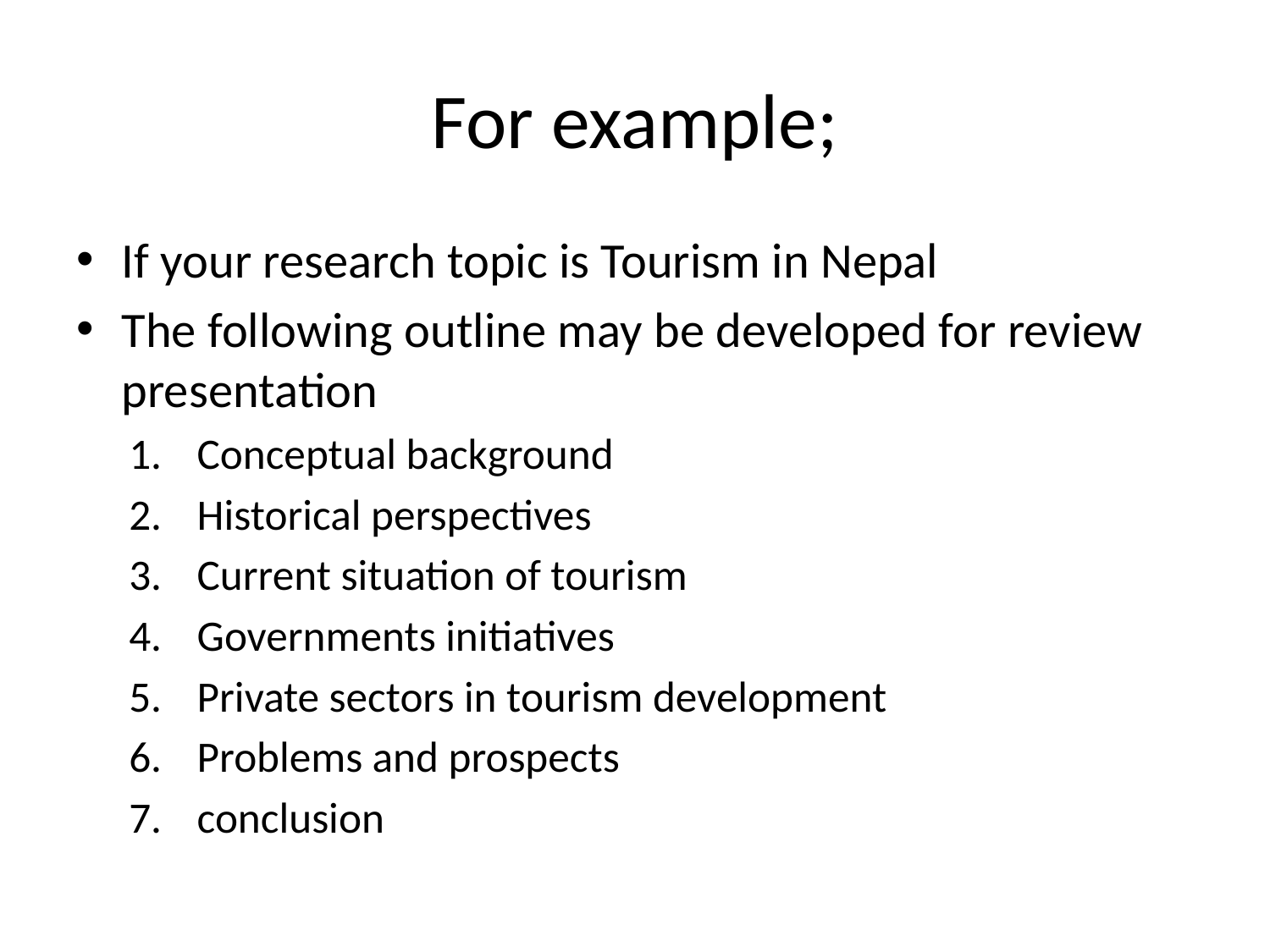

# For example;
If your research topic is Tourism in Nepal
The following outline may be developed for review presentation
Conceptual background
Historical perspectives
Current situation of tourism
Governments initiatives
Private sectors in tourism development
Problems and prospects
conclusion